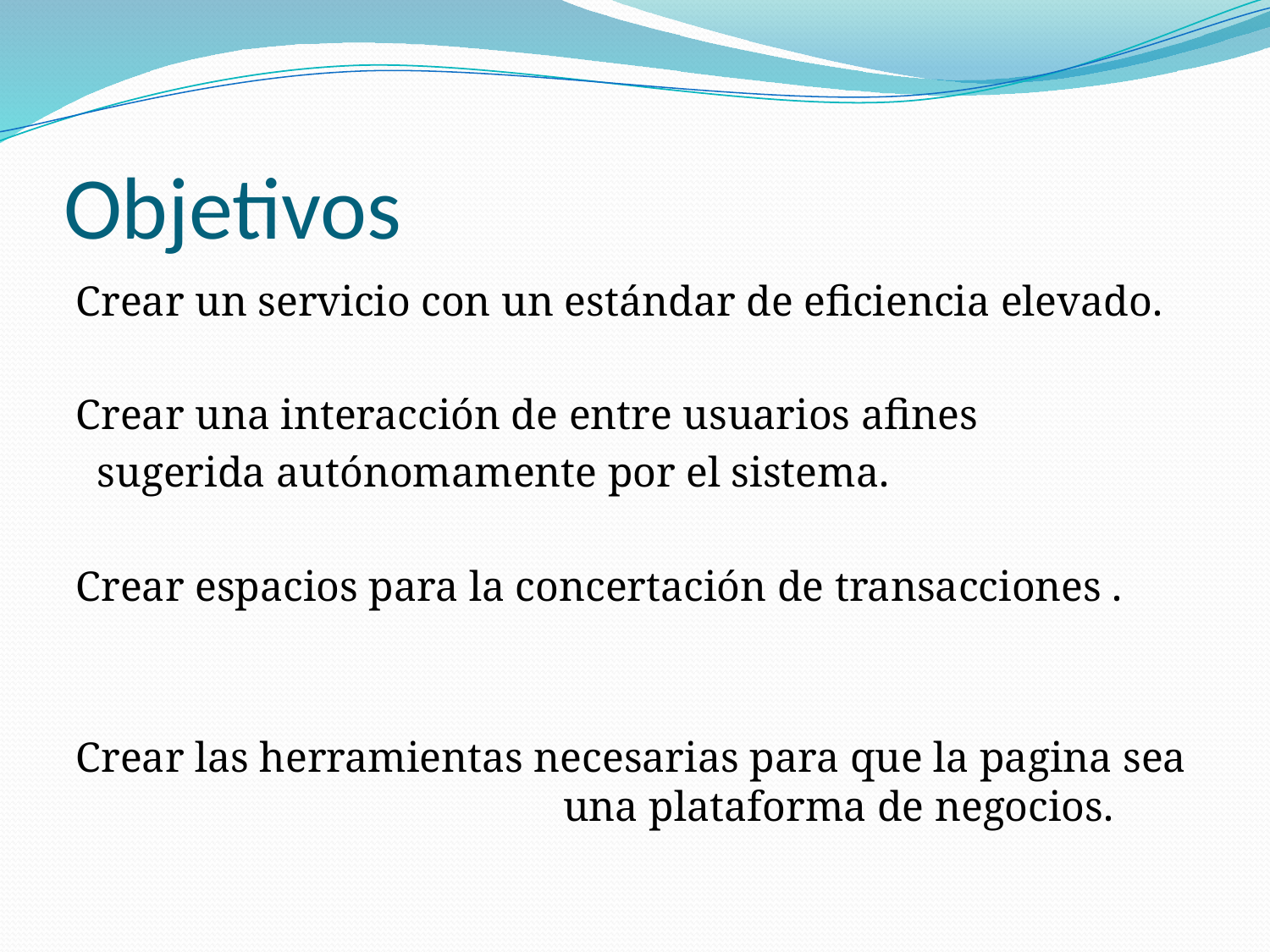

# Objetivos
Crear un servicio con un estándar de eficiencia elevado.

Crear una interacción de entre usuarios afines
  sugerida autónomamente por el sistema.

Crear espacios para la concertación de transacciones .

Crear las herramientas necesarias para que la pagina sea                                               una plataforma de negocios.